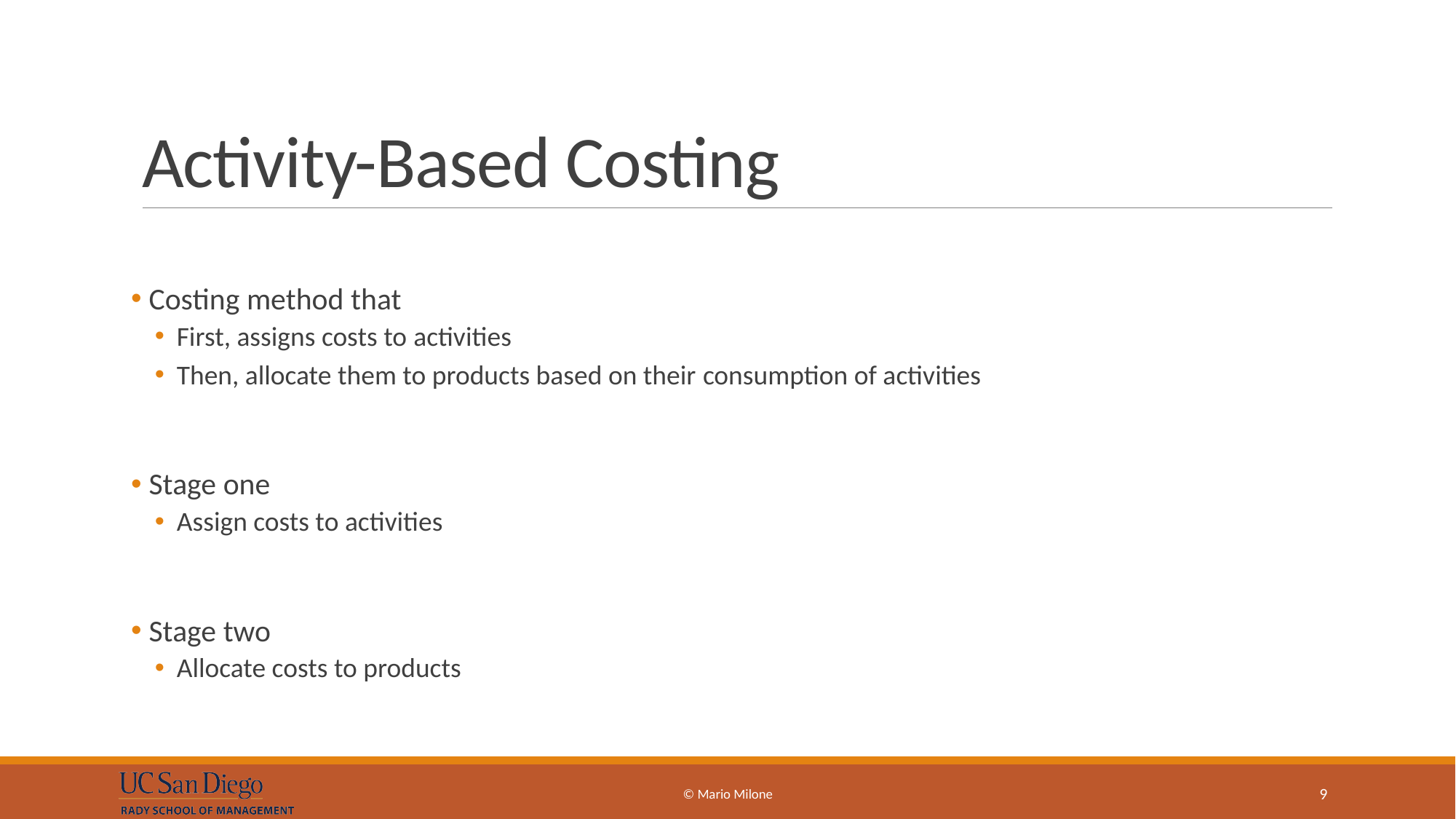

# Activity-Based Costing

 Costing method that
First, assigns costs to activities
Then, allocate them to products based on their consumption of activities

 Stage one
Assign costs to activities

 Stage two
Allocate costs to products
© Mario Milone
9